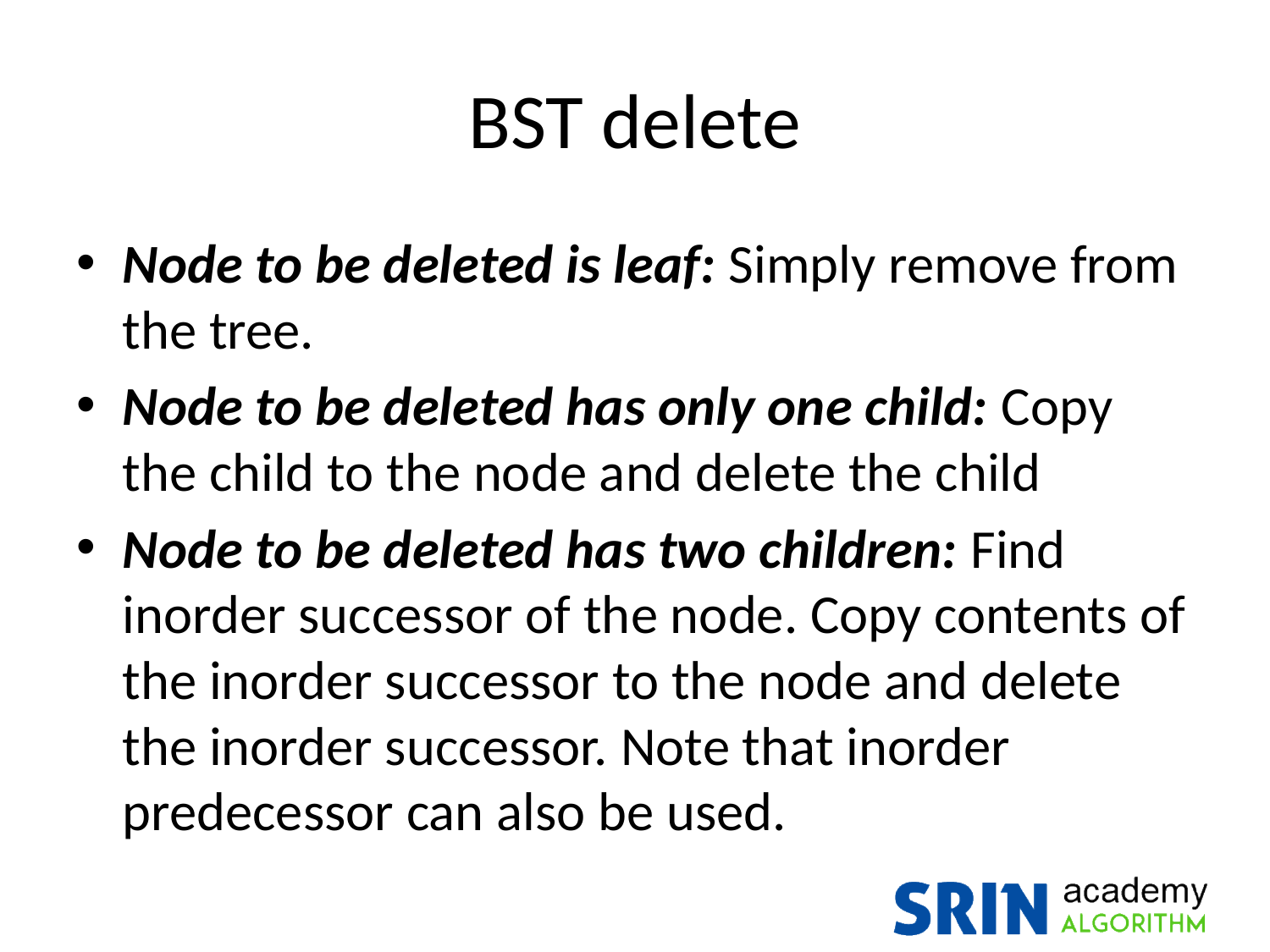

# BST delete
Node to be deleted is leaf: Simply remove from the tree.
Node to be deleted has only one child: Copy the child to the node and delete the child
Node to be deleted has two children: Find inorder successor of the node. Copy contents of the inorder successor to the node and delete the inorder successor. Note that inorder predecessor can also be used.